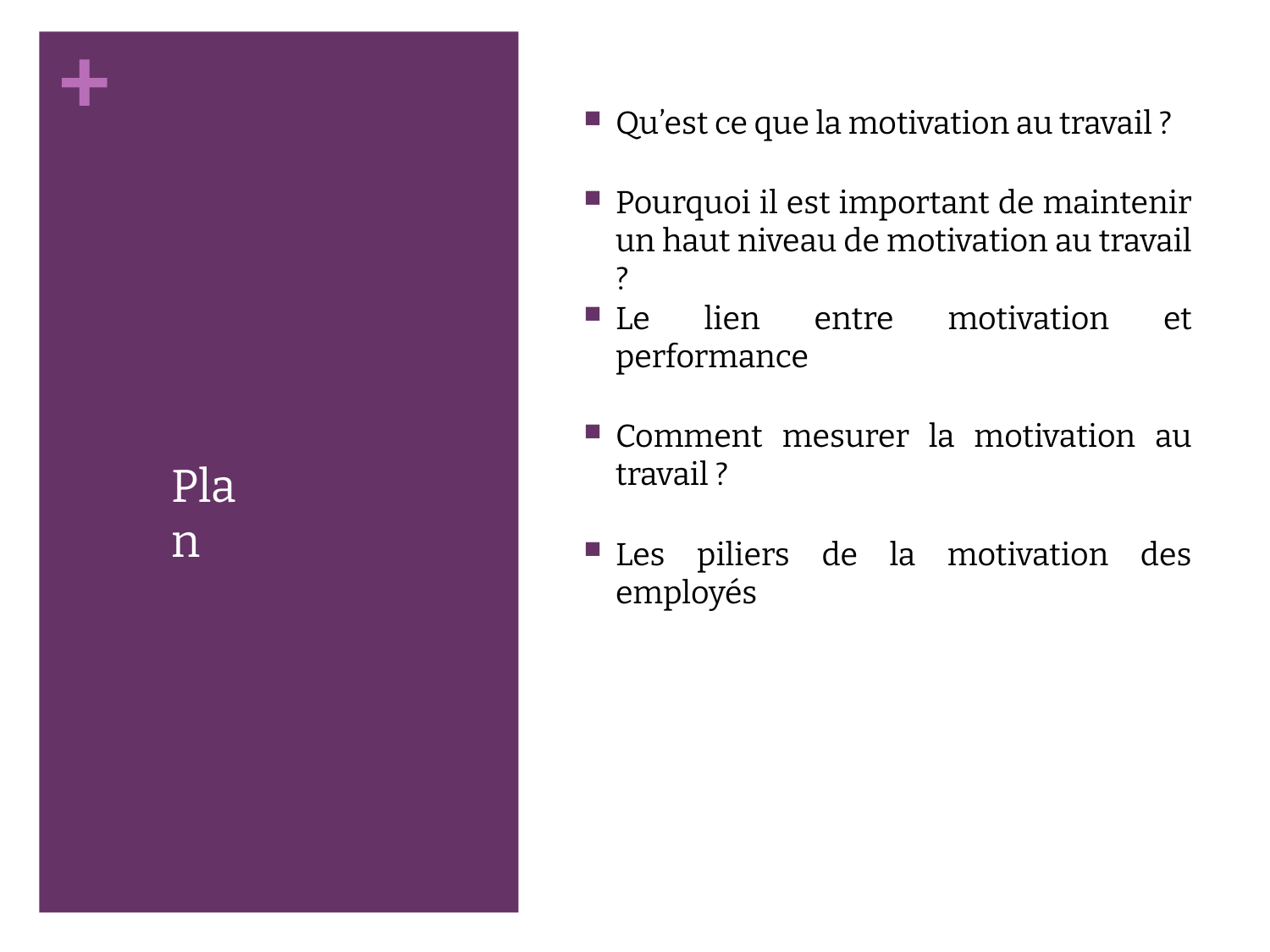

+
Qu’est ce que la motivation au travail ?

Pourquoi il est important de maintenir un haut niveau de motivation au travail ?
Le lien entre motivation et performance

Comment mesurer la motivation au travail ?

Les piliers de la motivation des employés

Plan